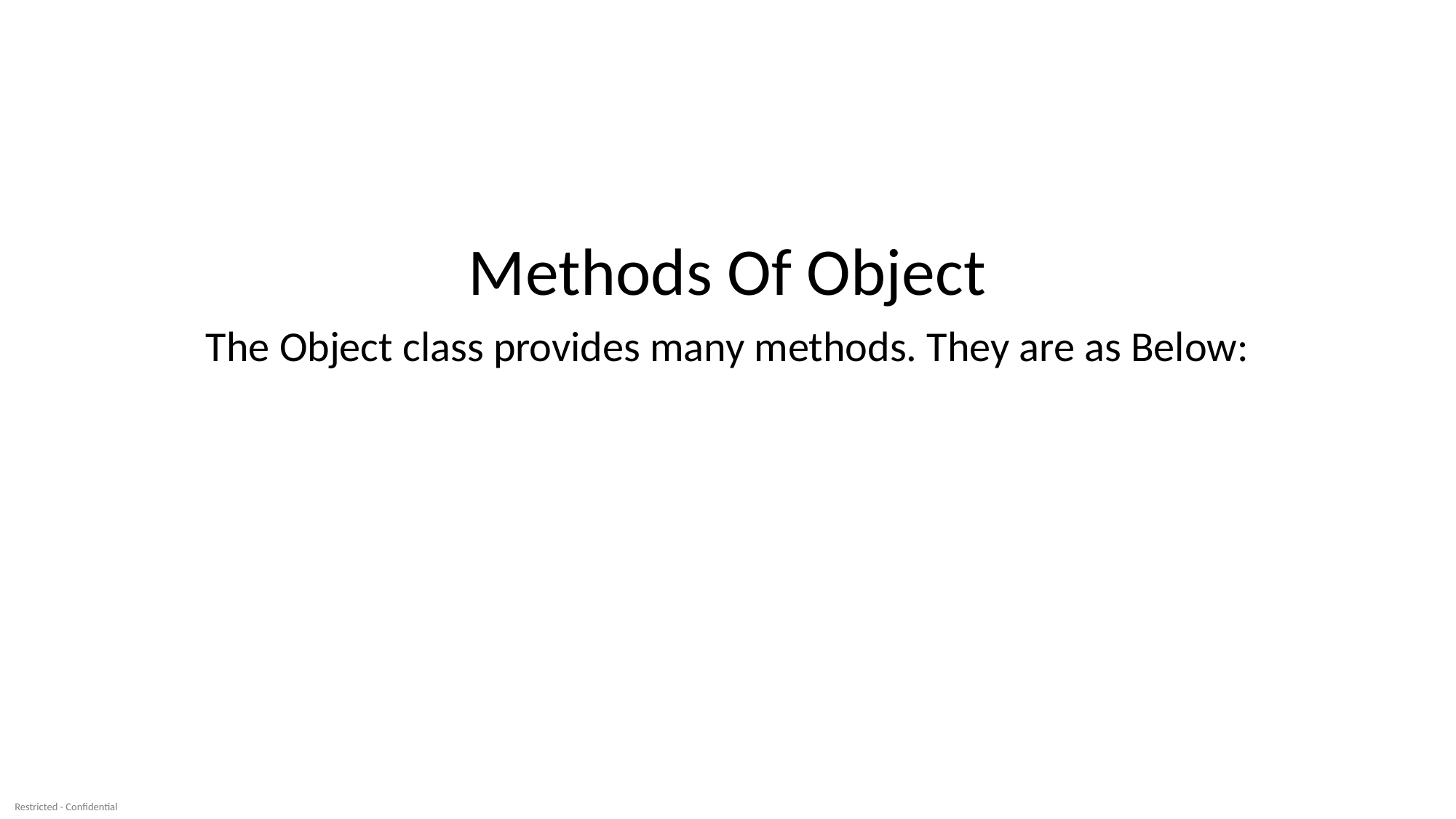

Methods Of Object
The Object class provides many methods. They are as Below: